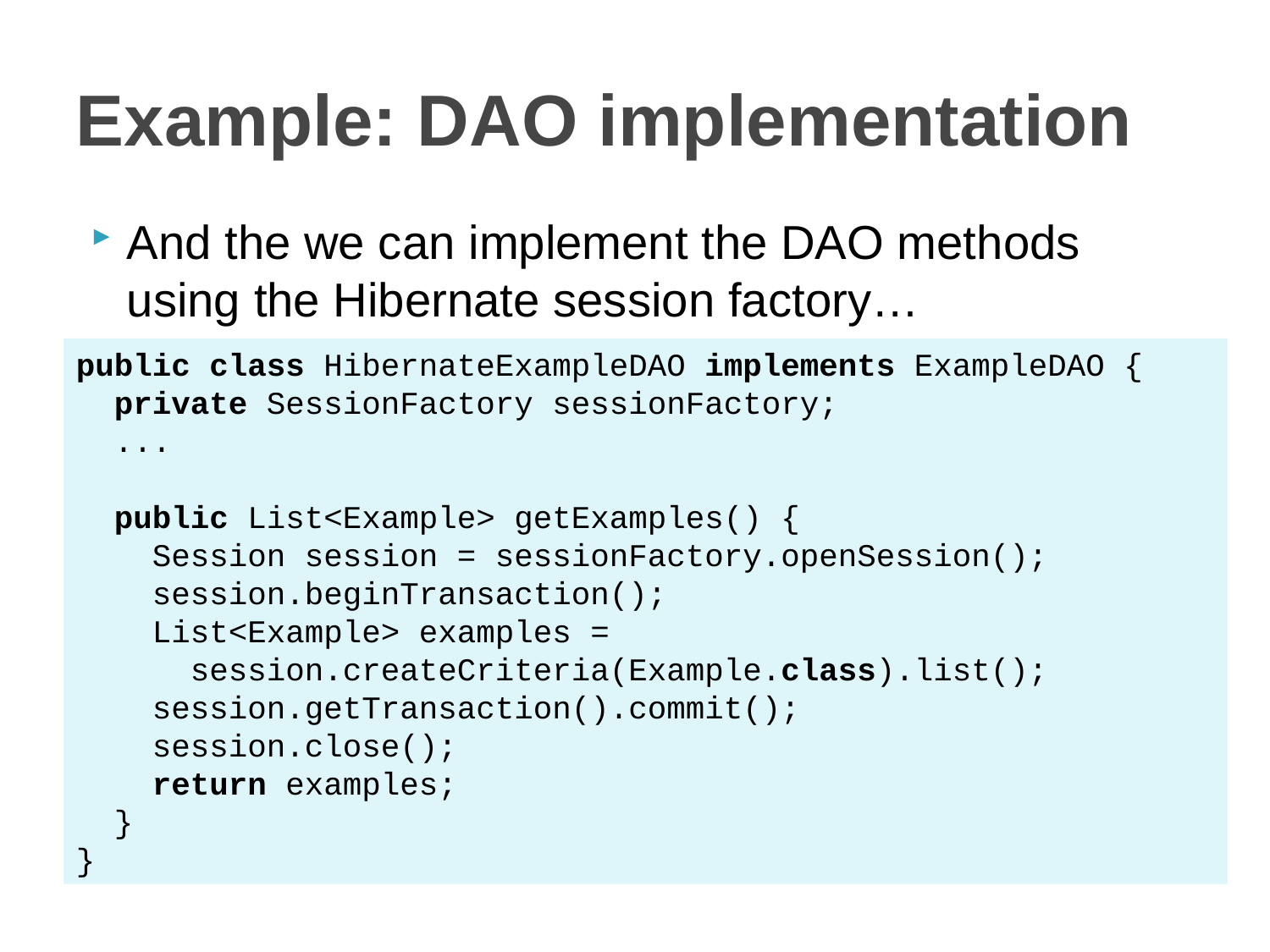

# Example: DAO implementation
And the we can implement the DAO methods using the Hibernate session factory…
public class HibernateExampleDAO implements ExampleDAO {
  private SessionFactory sessionFactory;
  ...

  public List<Example> getExamples() {
    Session session = sessionFactory.openSession();
    session.beginTransaction();
    List<Example> examples =
      session.createCriteria(Example.class).list();
    session.getTransaction().commit();
    session.close();
    return examples;
  }
}